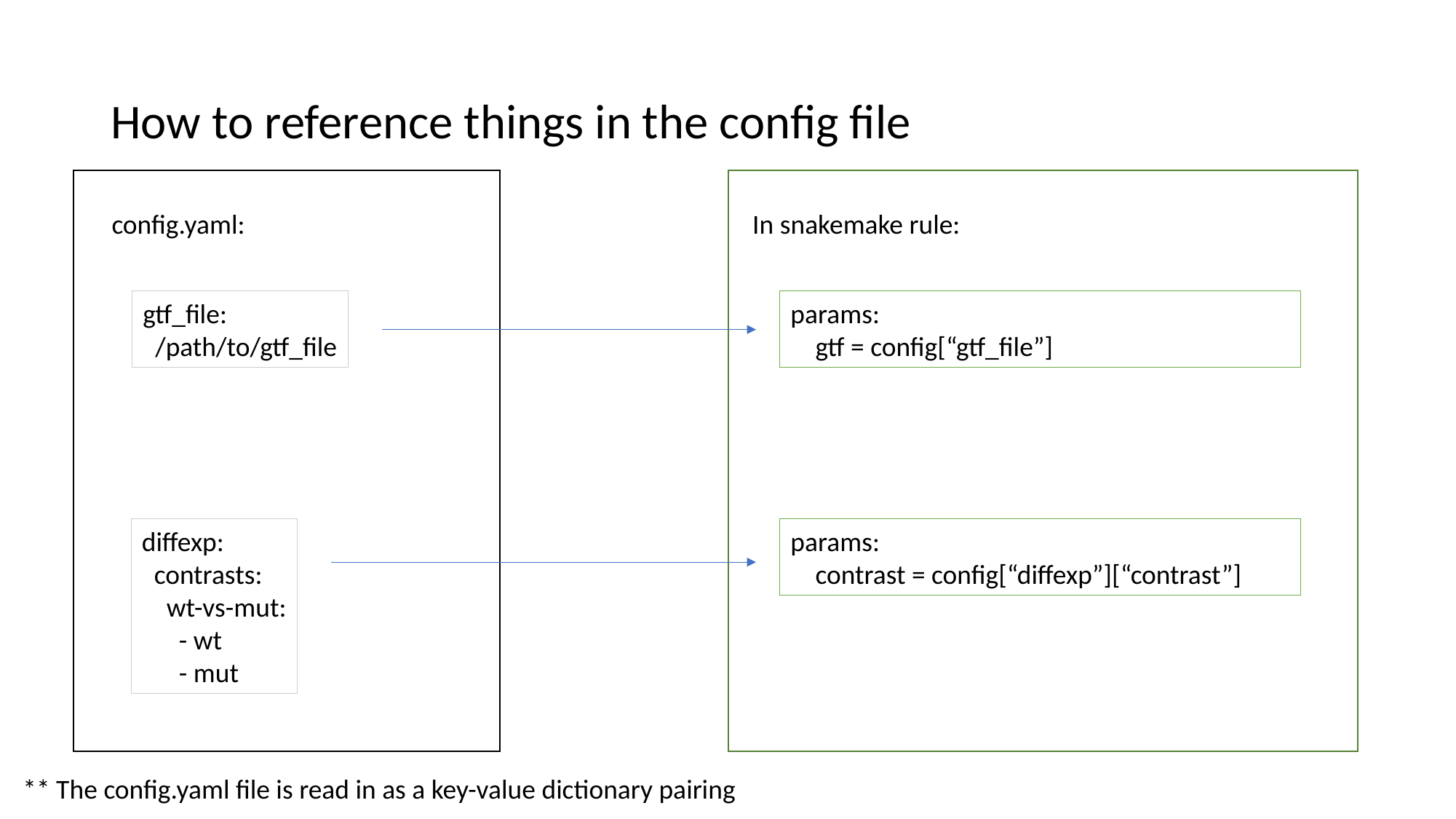

# How to reference things in the config file

config.yaml:
In snakemake rule:
gtf_file:
  /path/to/gtf_file
params:
    gtf = config[“gtf_file”]
diffexp:
  contrasts:
    wt-vs-mut:
      - wt
      - mut
params:
    contrast = config[“diffexp”][“contrast”]
** The config.yaml file is read in as a key-value dictionary pairing